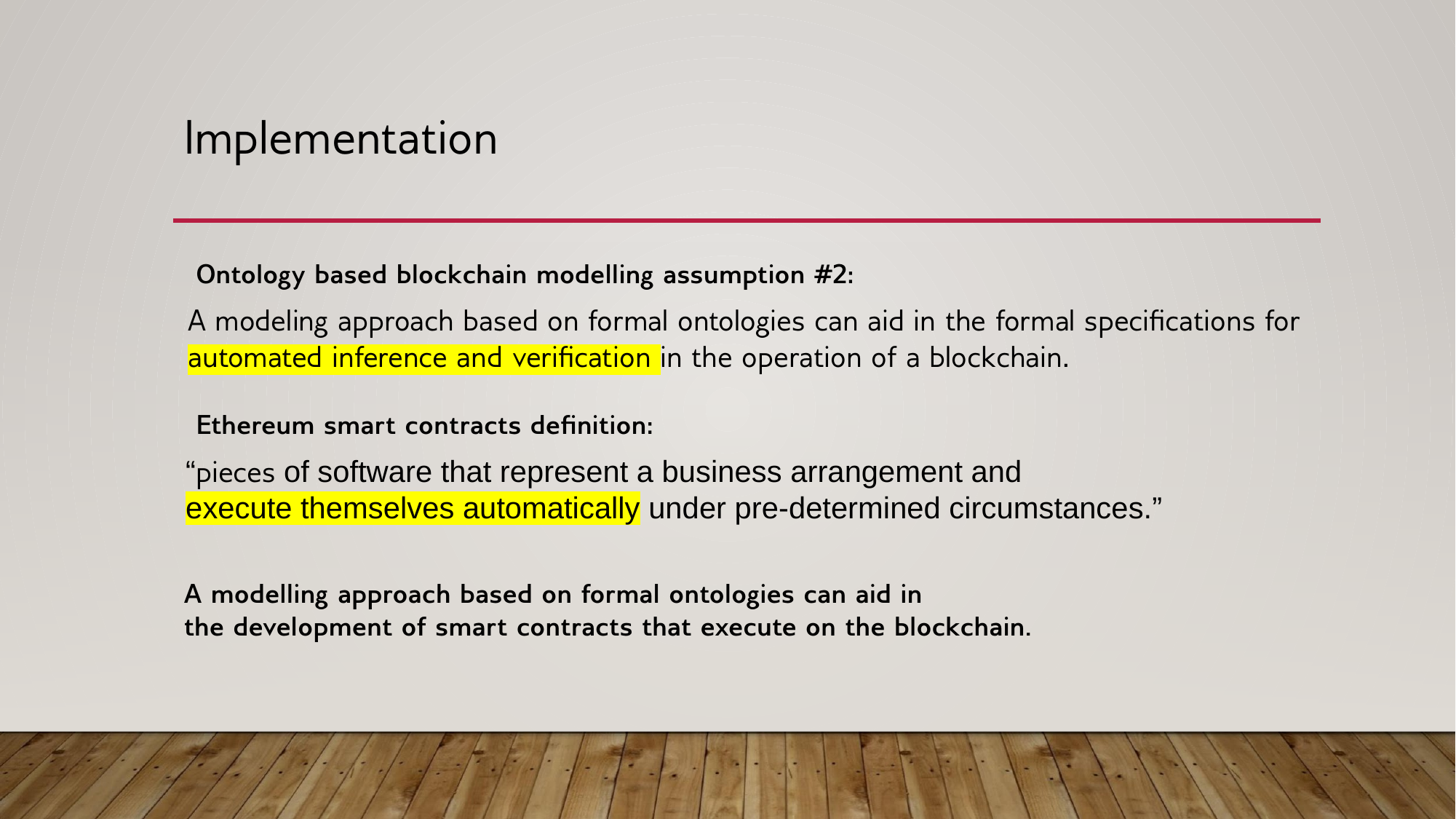

# Implementation
Ontology based blockchain modelling assumption #2:
A modeling approach based on formal ontologies can aid in the formal specifications for automated inference and verification in the operation of a blockchain.
Ethereum smart contracts definition:
“pieces of software that represent a business arrangement and
execute themselves automatically under pre-determined circumstances.”
A modelling approach based on formal ontologies can aid in
the development of smart contracts that execute on the blockchain.